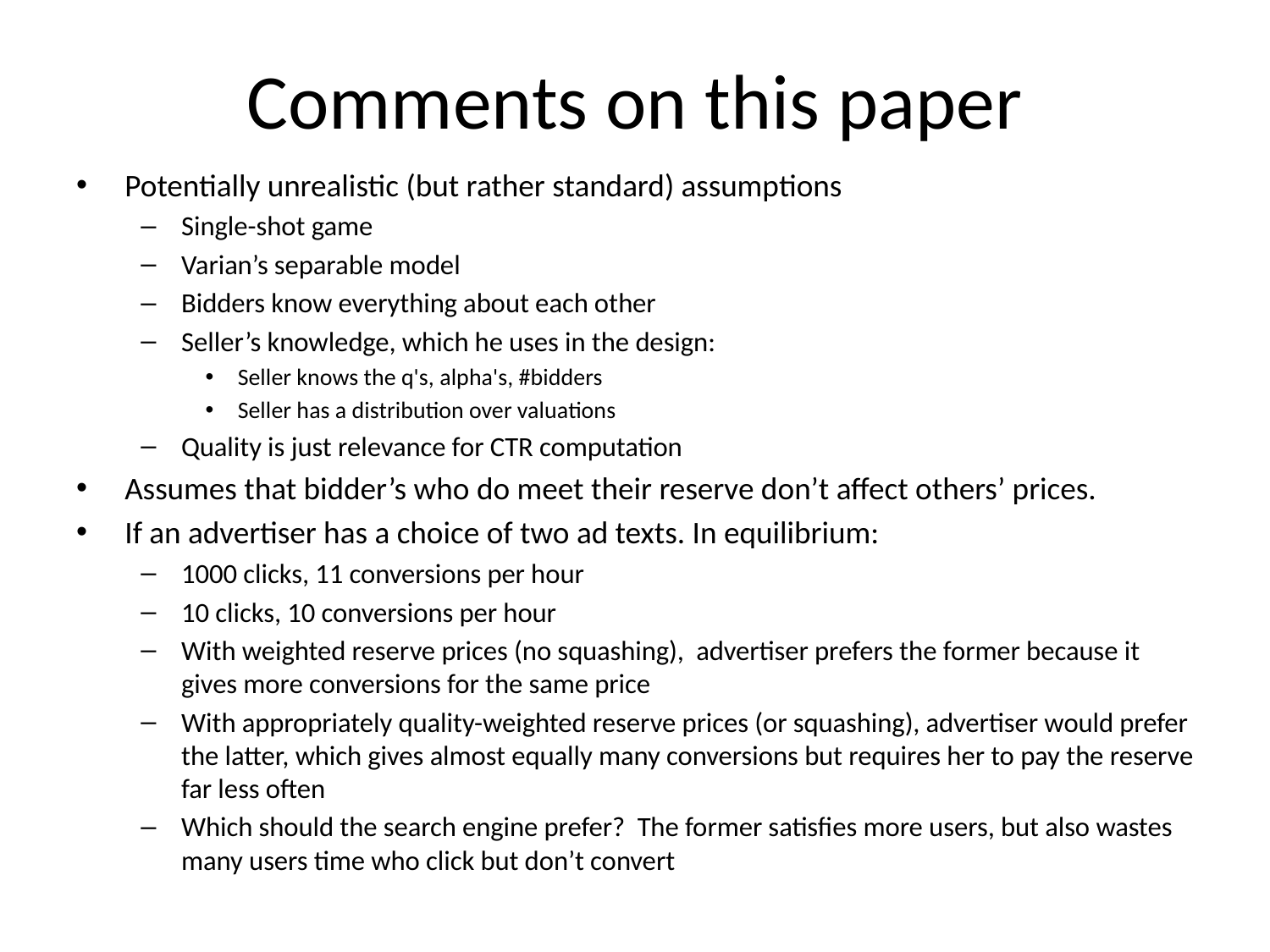

# Comments on this paper
Potentially unrealistic (but rather standard) assumptions
Single-shot game
Varian’s separable model
Bidders know everything about each other
Seller’s knowledge, which he uses in the design:
Seller knows the q's, alpha's, #bidders
Seller has a distribution over valuations
Quality is just relevance for CTR computation
Assumes that bidder’s who do meet their reserve don’t affect others’ prices.
If an advertiser has a choice of two ad texts. In equilibrium:
1000 clicks, 11 conversions per hour
10 clicks, 10 conversions per hour
With weighted reserve prices (no squashing),  advertiser prefers the former because it gives more conversions for the same price
With appropriately quality-weighted reserve prices (or squashing), advertiser would prefer the latter, which gives almost equally many conversions but requires her to pay the reserve far less often
Which should the search engine prefer?  The former satisfies more users, but also wastes many users time who click but don’t convert